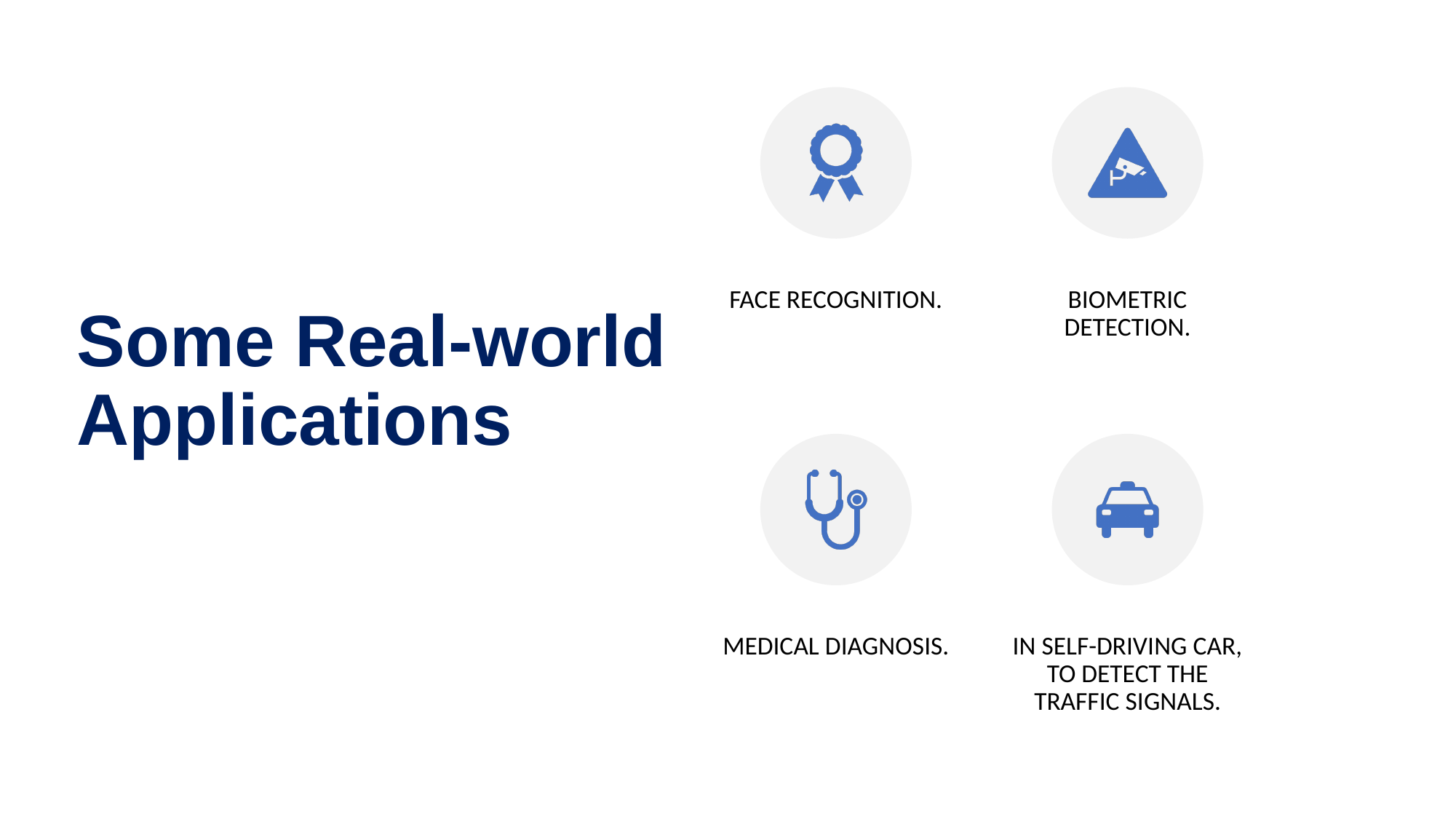

Face Recognition.
Biometric Detection.
Medical Diagnosis.
In self-driving car, to detect the traffic signals.
# Some Real-world Applications